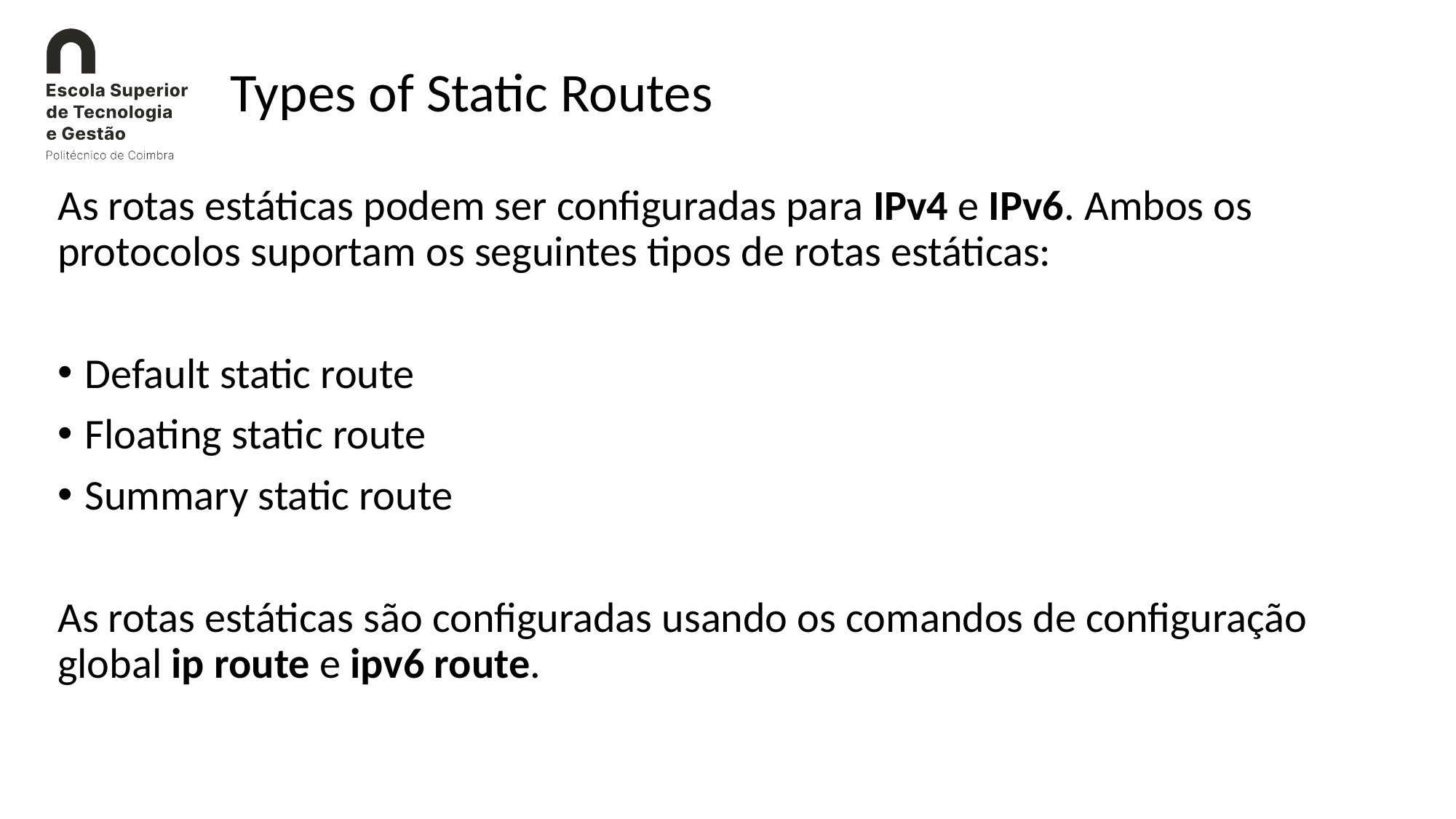

# Types of Static Routes
As rotas estáticas podem ser configuradas para IPv4 e IPv6. Ambos os protocolos suportam os seguintes tipos de rotas estáticas:

Default static route
Floating static route
Summary static route

As rotas estáticas são configuradas usando os comandos de configuração global ip route e ipv6 route.